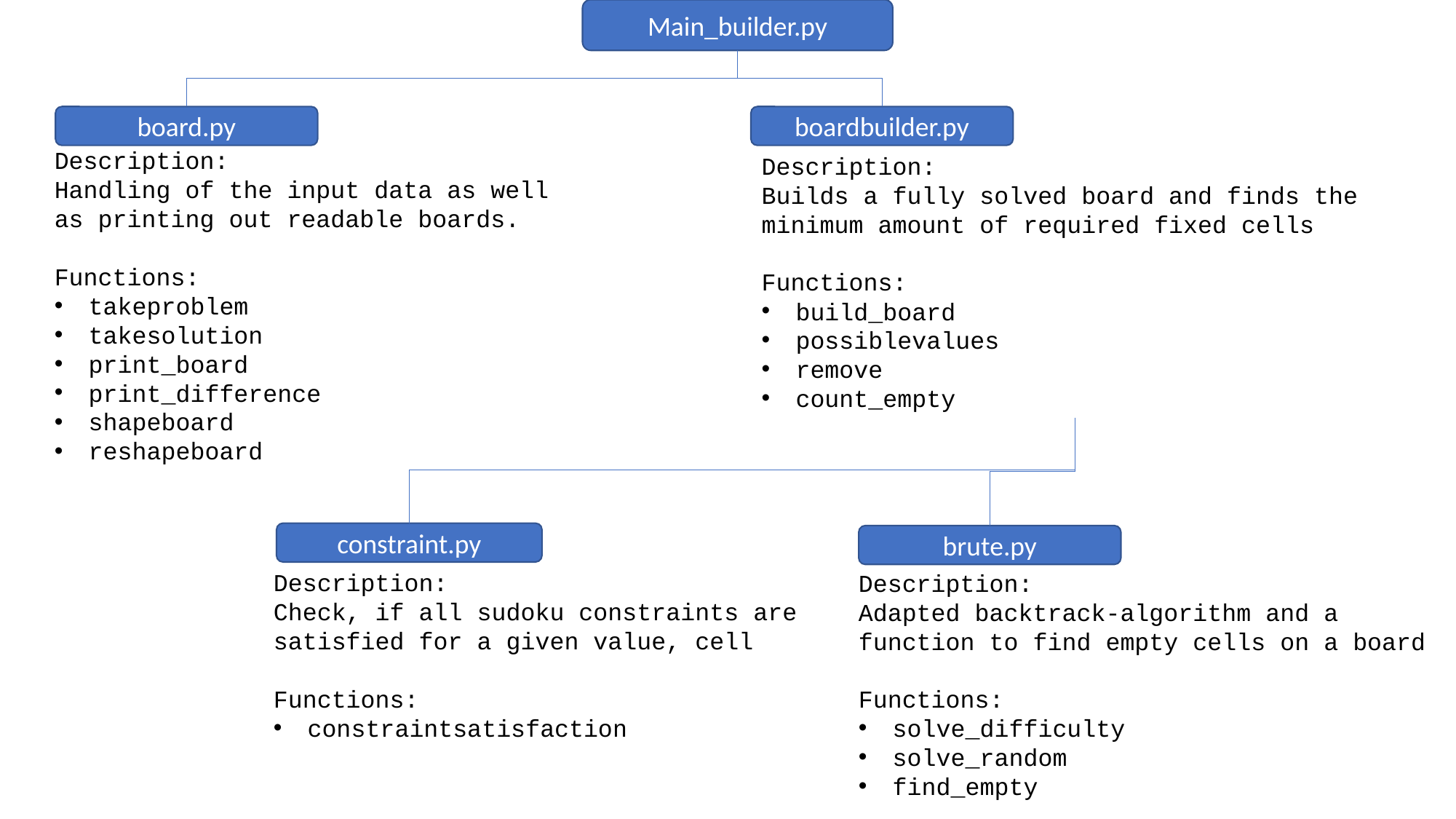

Main_builder.py
board.py
Description:
Handling of the input data as well as printing out readable boards.

Functions:
takeproblem
takesolution
print_board
print_difference
shapeboard
reshapeboard
boardbuilder.py
Description:
Builds a fully solved board and finds the minimum amount of required fixed cells

Functions:
build_board
possiblevalues
remove
count_empty
constraint.py
brute.py
Description:
Check, if all sudoku constraints are satisfied for a given value, cell

Functions:
constraintsatisfaction
Description:
Adapted backtrack-algorithm and a function to find empty cells on a board

Functions:
solve_difficulty
solve_random
find_empty